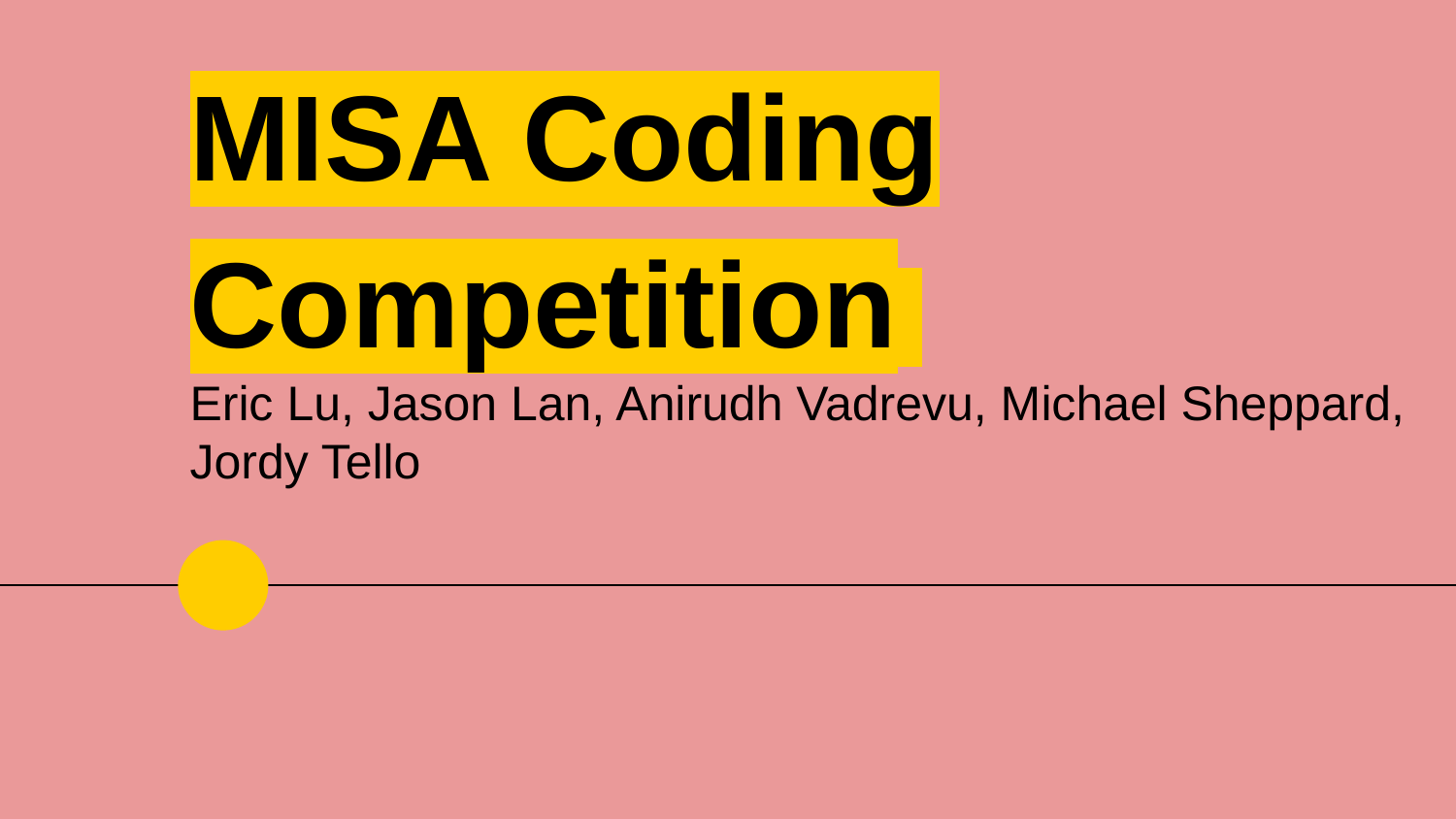

# MISA Coding Competition
Eric Lu, Jason Lan, Anirudh Vadrevu, Michael Sheppard, Jordy Tello